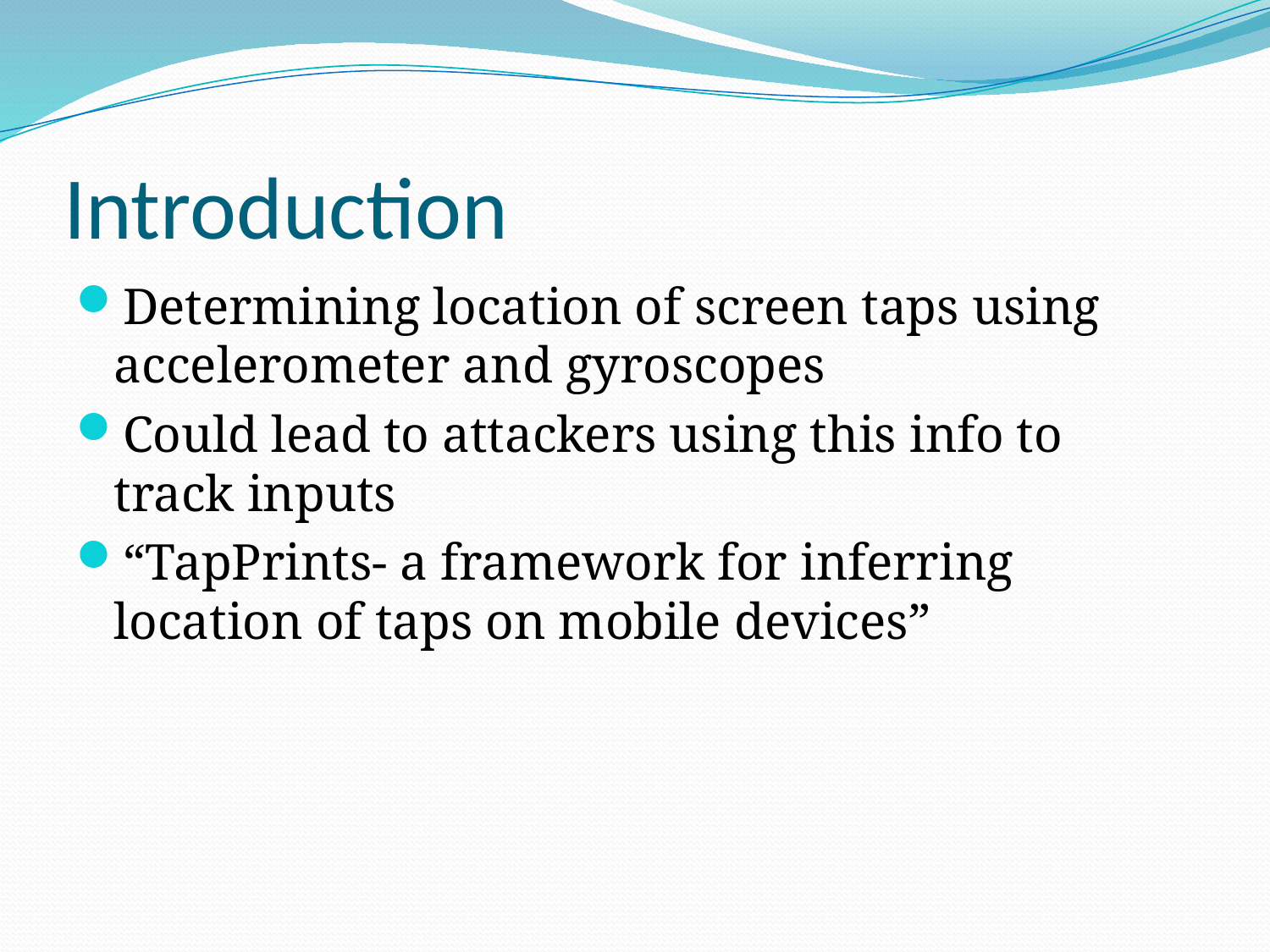

# Introduction
Determining location of screen taps using accelerometer and gyroscopes
Could lead to attackers using this info to track inputs
“TapPrints- a framework for inferring location of taps on mobile devices”